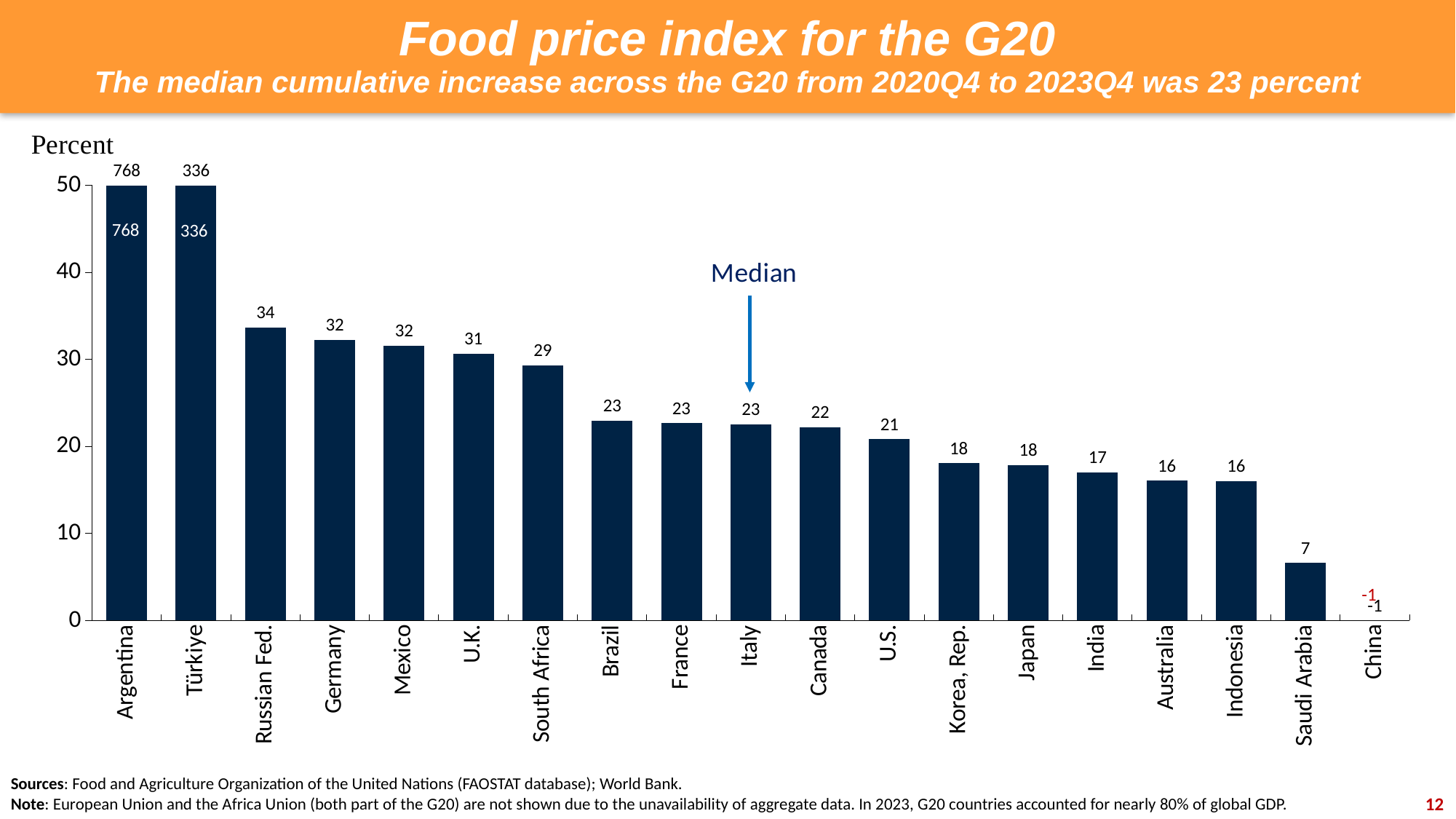

Food price index for the G20
The median cumulative increase across the G20 from 2020Q4 to 2023Q4 was 23 percent

### Chart

| Category | Series 1 |
|---|---|
| Argentina | 768.3061871808118 |
| Türkiye | 335.54186924448936 |
| Russian Fed. | 33.68037754473345 |
| Germany | 32.25589678939345 |
| Mexico | 31.60920595529133 |
| U.K. | 30.67484662576685 |
| South Africa | 29.338991810594074 |
| Brazil | 22.971713004246052 |
| France | 22.678571428571416 |
| Italy | 22.553056699398155 |
| Canada | 22.209921074247376 |
| U.S. | 20.82604294479513 |
| Korea, Rep. | 18.07868563612338 |
| Japan | 17.862128913420516 |
| India | 17.023009545380695 |
| Australia | 16.07090122971173 |
| Indonesia | 16.036260975531835 |
| Saudi Arabia | 6.601427307341856 |
| China | -0.7989445012875351 |
Sources: Food and Agriculture Organization of the United Nations (FAOSTAT database); World Bank.
Note: European Union and the Africa Union (both part of the G20) are not shown due to the unavailability of aggregate data. In 2023, G20 countries accounted for nearly 80% of global GDP.
12